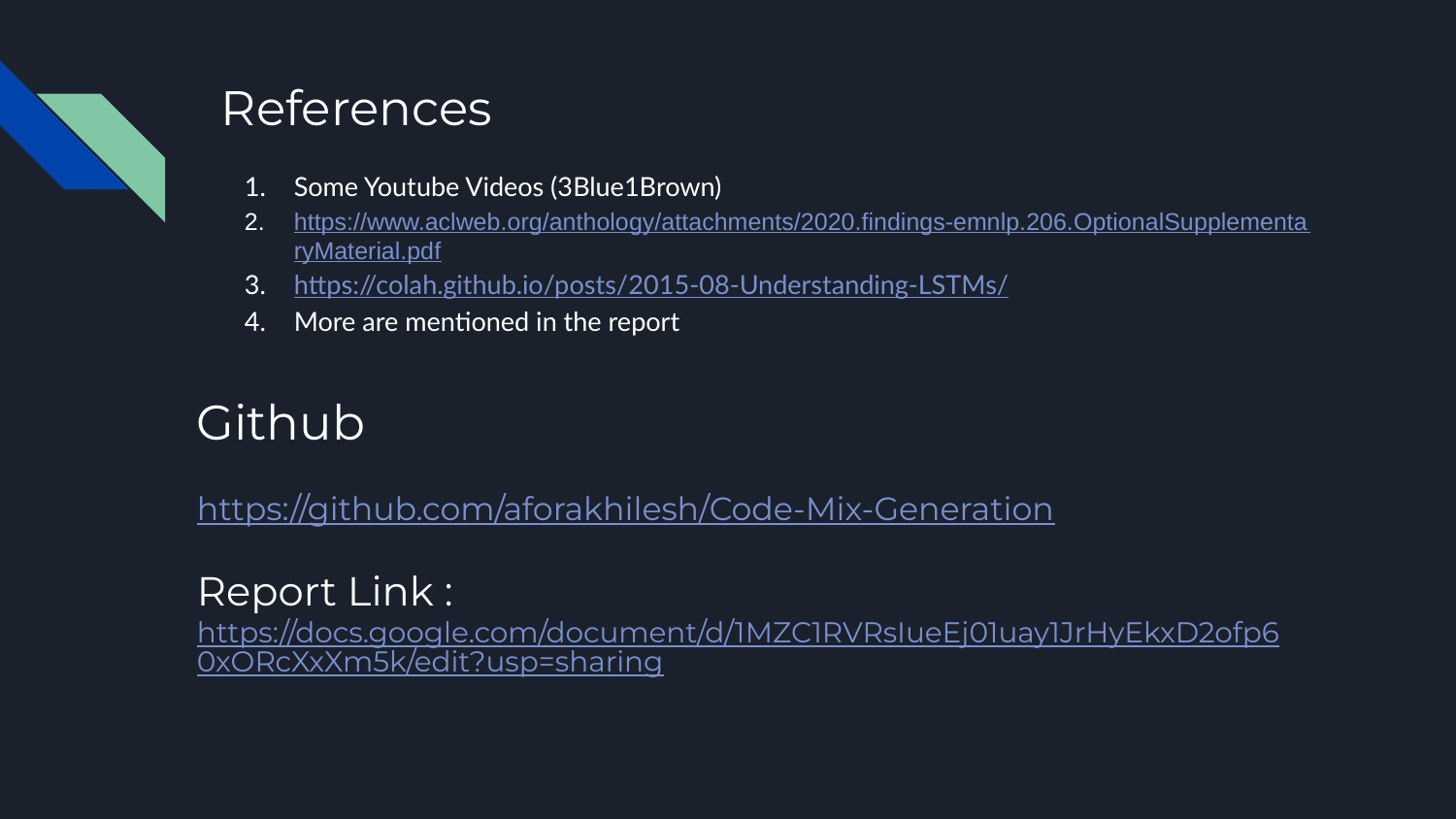

# References
Some Youtube Videos (3Blue1Brown)
https://www.aclweb.org/anthology/attachments/2020.findings-emnlp.206.OptionalSupplementaryMaterial.pdf
https://colah.github.io/posts/2015-08-Understanding-LSTMs/
More are mentioned in the report

Github

https://github.com/aforakhilesh/Code-Mix-Generation

Report Link :
https://docs.google.com/document/d/1MZC1RVRsIueEj01uay1JrHyEkxD2ofp60xORcXxXm5k/edit?usp=sharing